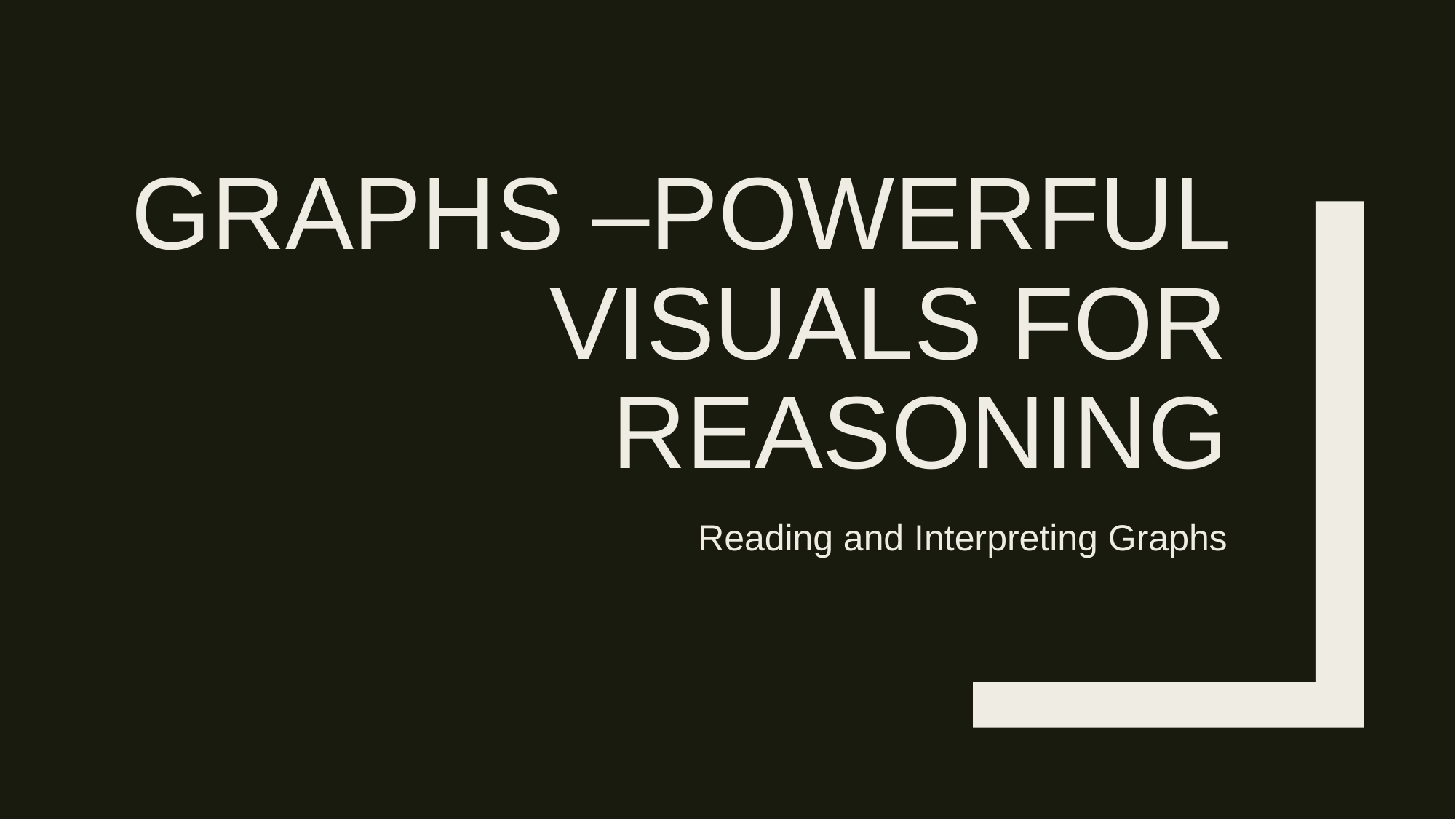

# Graphs –powerful visuals for reasoning
Reading and Interpreting Graphs